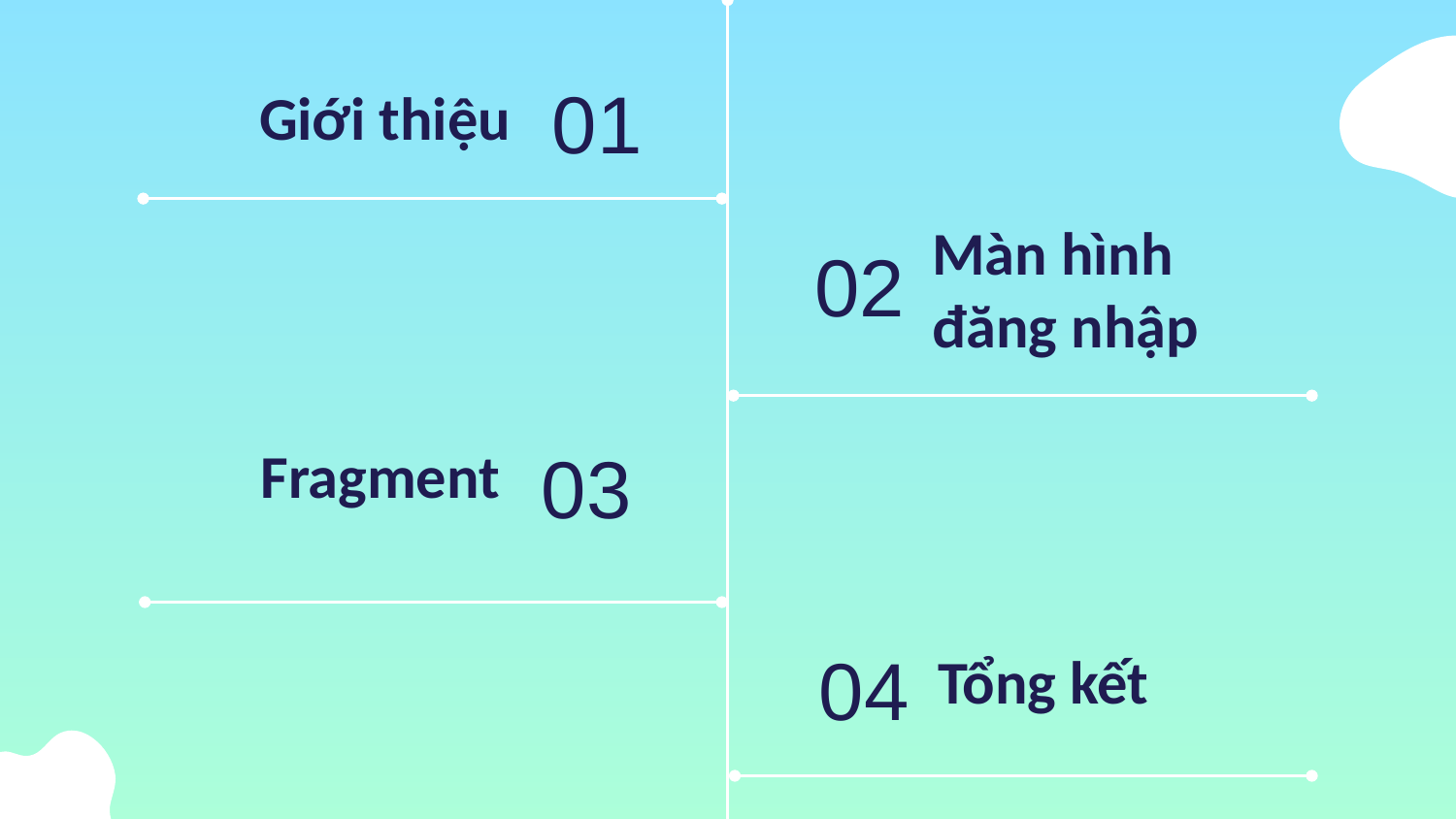

01
# Giới thiệu
Màn hình đăng nhập
02
03
Fragment
04
Tổng kết